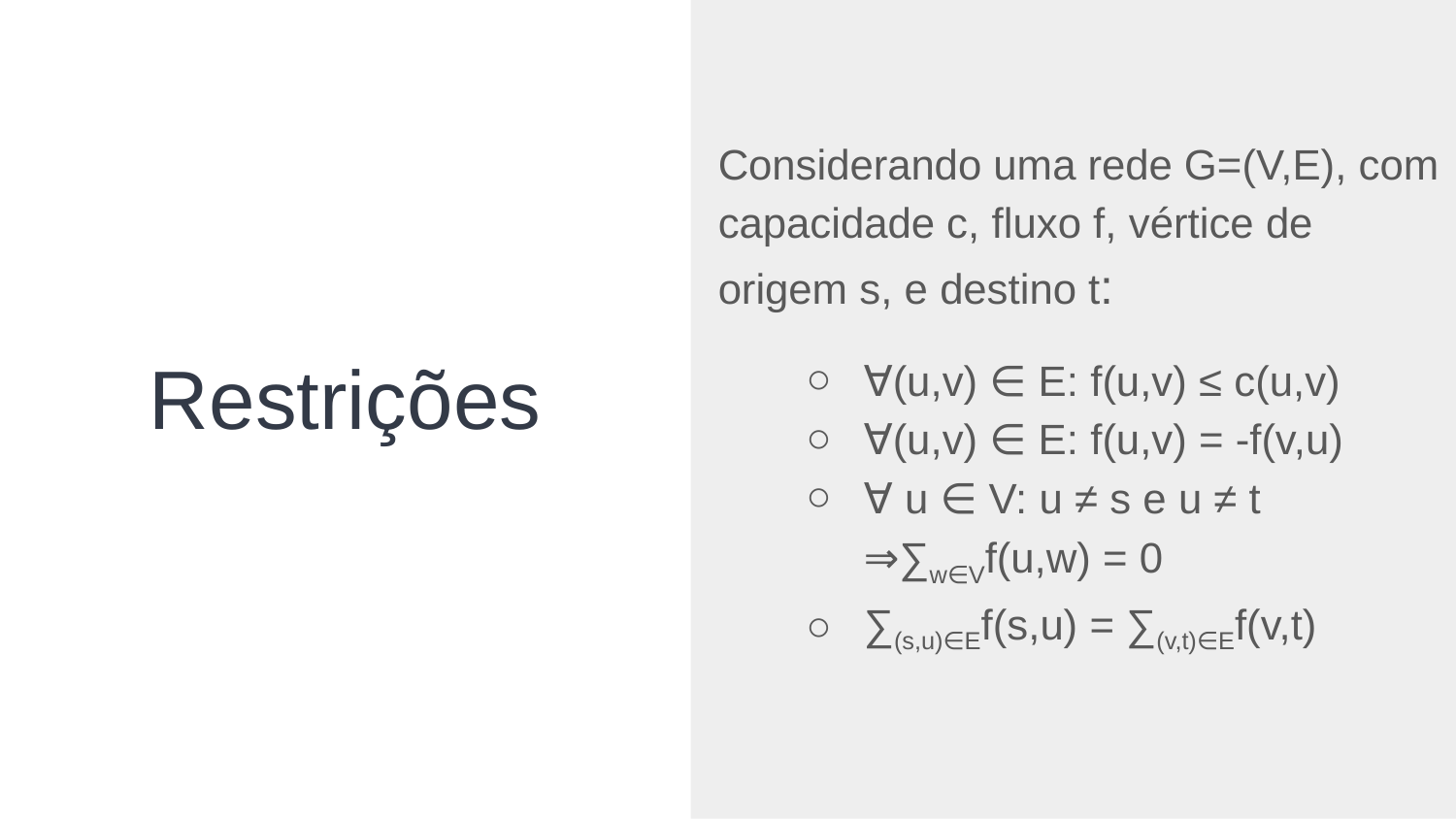

Considerando uma rede G=(V,E), com capacidade c, fluxo f, vértice de origem s, e destino t:
∀(u,v) ∈ E: f(u,v) ≤ c(u,v)
∀(u,v) ∈ E: f(u,v) = -f(v,u)
∀ u ∈ V: u ≠ s e u ≠ t ⇒∑w∈Vf(u,w) = 0
∑(s,u)∈Ef(s,u) = ∑(v,t)∈Ef(v,t)
Restrições